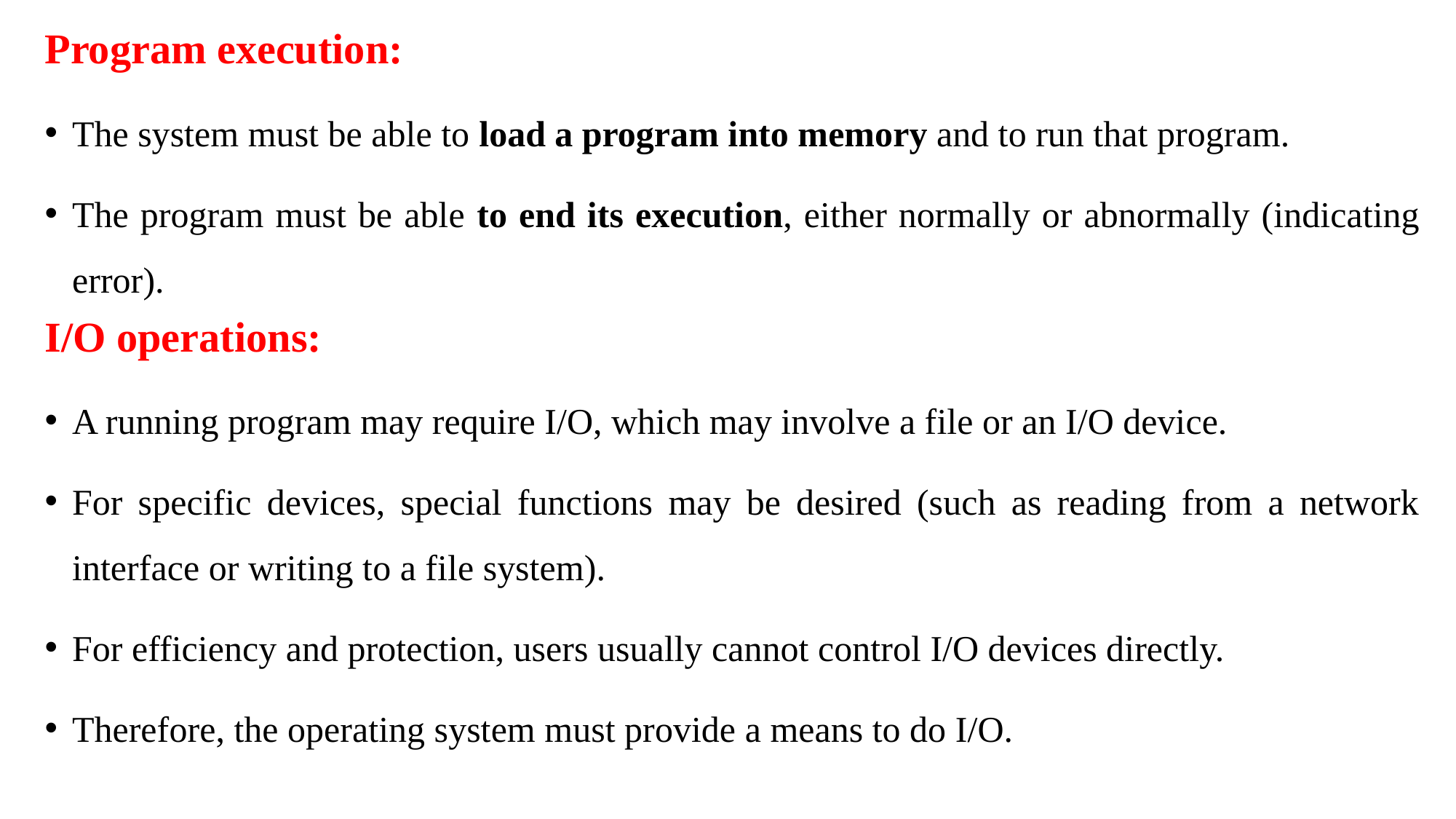

Program execution:
The system must be able to load a program into memory and to run that program.
The program must be able to end its execution, either normally or abnormally (indicating error).
I/O operations:
A running program may require I/O, which may involve a file or an I/O device.
For specific devices, special functions may be desired (such as reading from a network interface or writing to a file system).
For efficiency and protection, users usually cannot control I/O devices directly.
Therefore, the operating system must provide a means to do I/O.